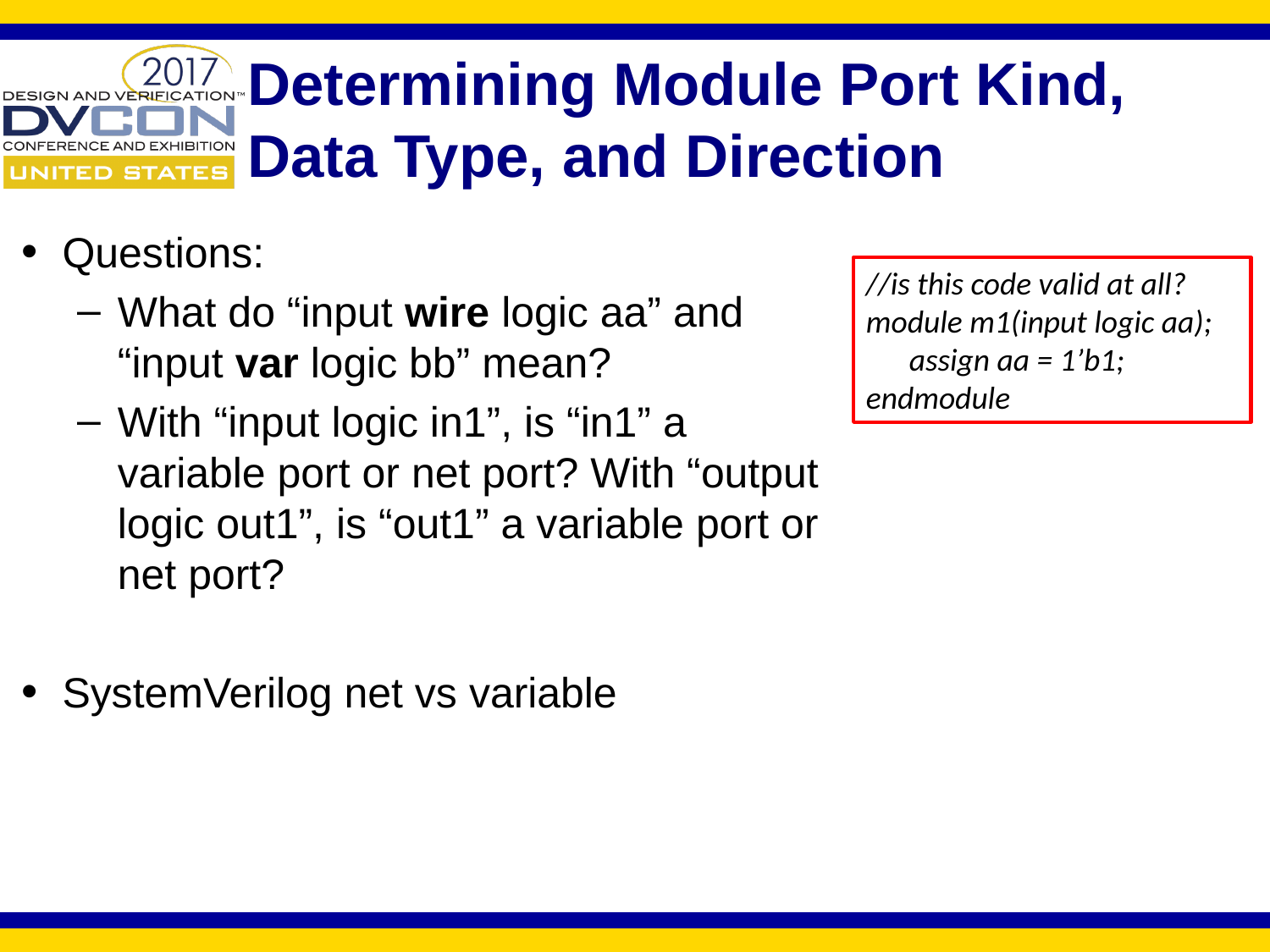

# Determining Module Port Kind, Data Type, and Direction
Questions:
What do “input wire logic aa” and “input var logic bb” mean?
With “input logic in1”, is “in1” a variable port or net port? With “output logic out1”, is “out1” a variable port or net port?

SystemVerilog net vs variable

//is this code valid at all?
module m1(input logic aa);
      assign aa = 1’b1;
endmodule